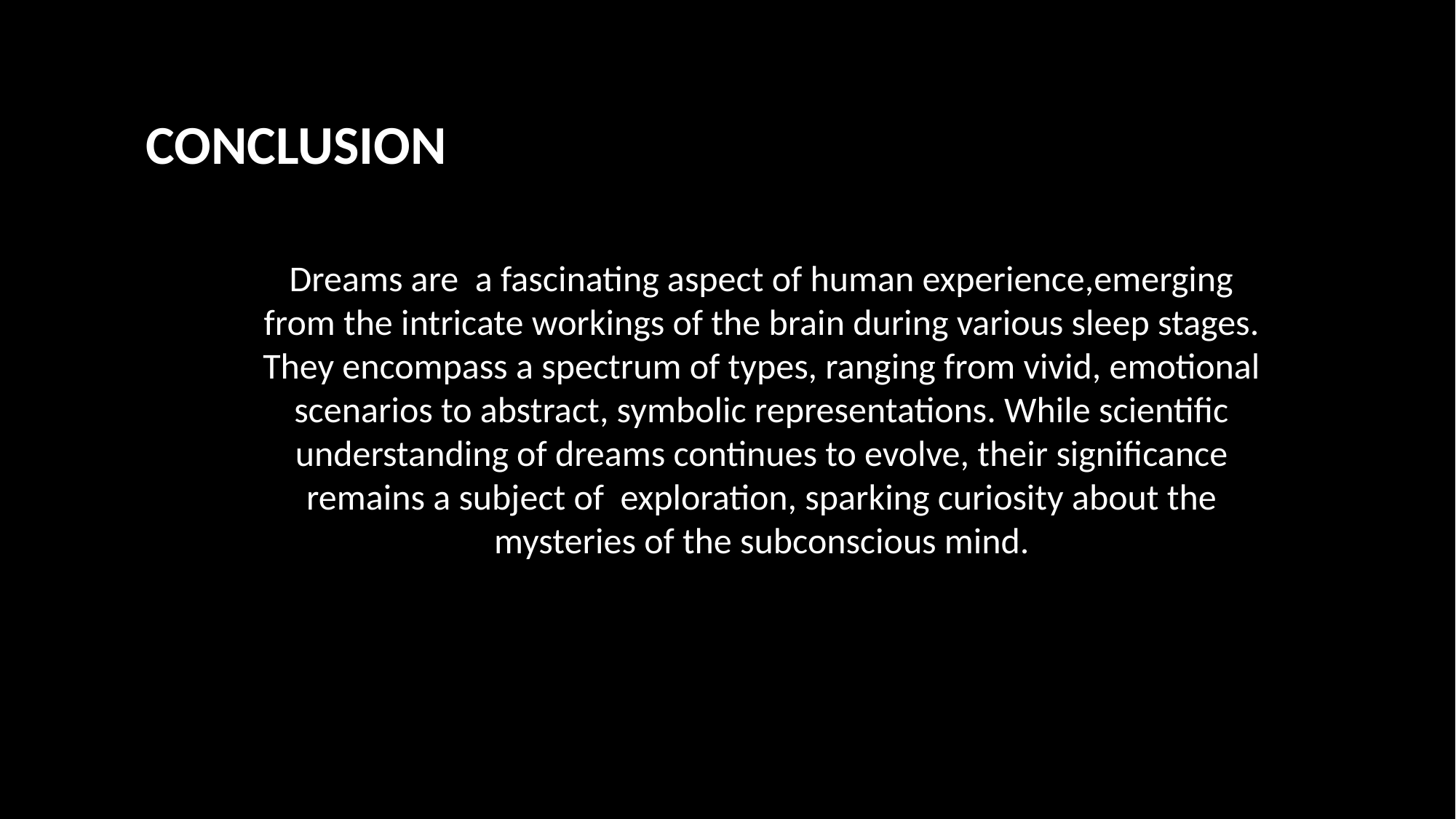

CONCLUSION
Dreams are  a fascinating aspect of human experience,emerging from the intricate workings of the brain during various sleep stages. They encompass a spectrum of types, ranging from vivid, emotional scenarios to abstract, symbolic representations. While scientific understanding of dreams continues to evolve, their significance remains a subject of  exploration, sparking curiosity about the mysteries of the subconscious mind.